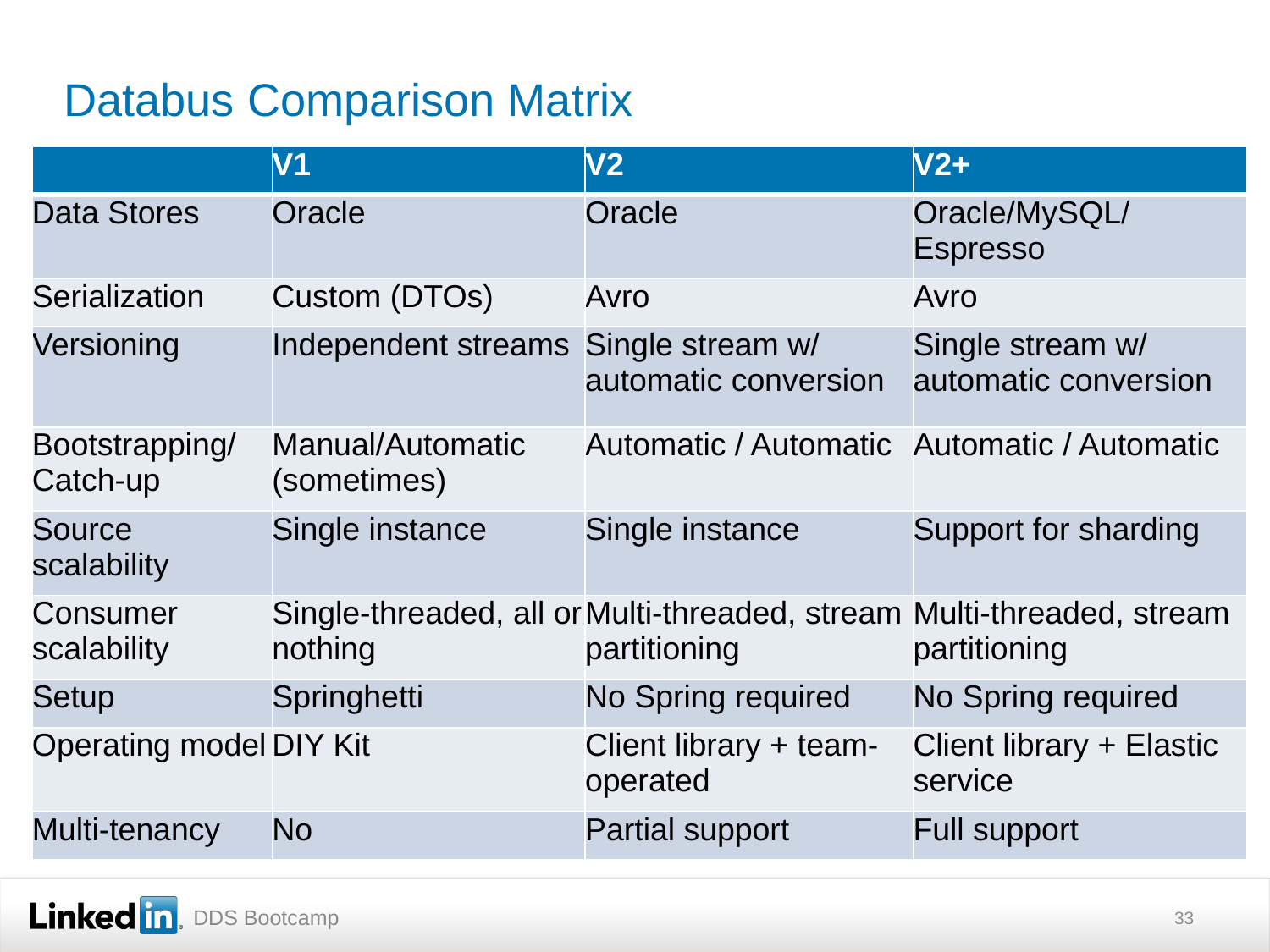

# Databus Comparison Matrix
|  | V1 | V2 | V2+ |
| --- | --- | --- | --- |
| Data Stores | Oracle | Oracle | Oracle/MySQL/Espresso |
| Serialization | Custom (DTOs) | Avro | Avro |
| Versioning | Independent streams | Single stream w/ automatic conversion | Single stream w/ automatic conversion |
| Bootstrapping/Catch-up | Manual/Automatic (sometimes) | Automatic / Automatic | Automatic / Automatic |
| Source scalability | Single instance | Single instance | Support for sharding |
| Consumer scalability | Single-threaded, all or nothing | Multi-threaded, stream partitioning | Multi-threaded, stream partitioning |
| Setup | Springhetti | No Spring required | No Spring required |
| Operating model | DIY Kit | Client library + team-operated | Client library + Elastic service |
| Multi-tenancy | No | Partial support | Full support |
33